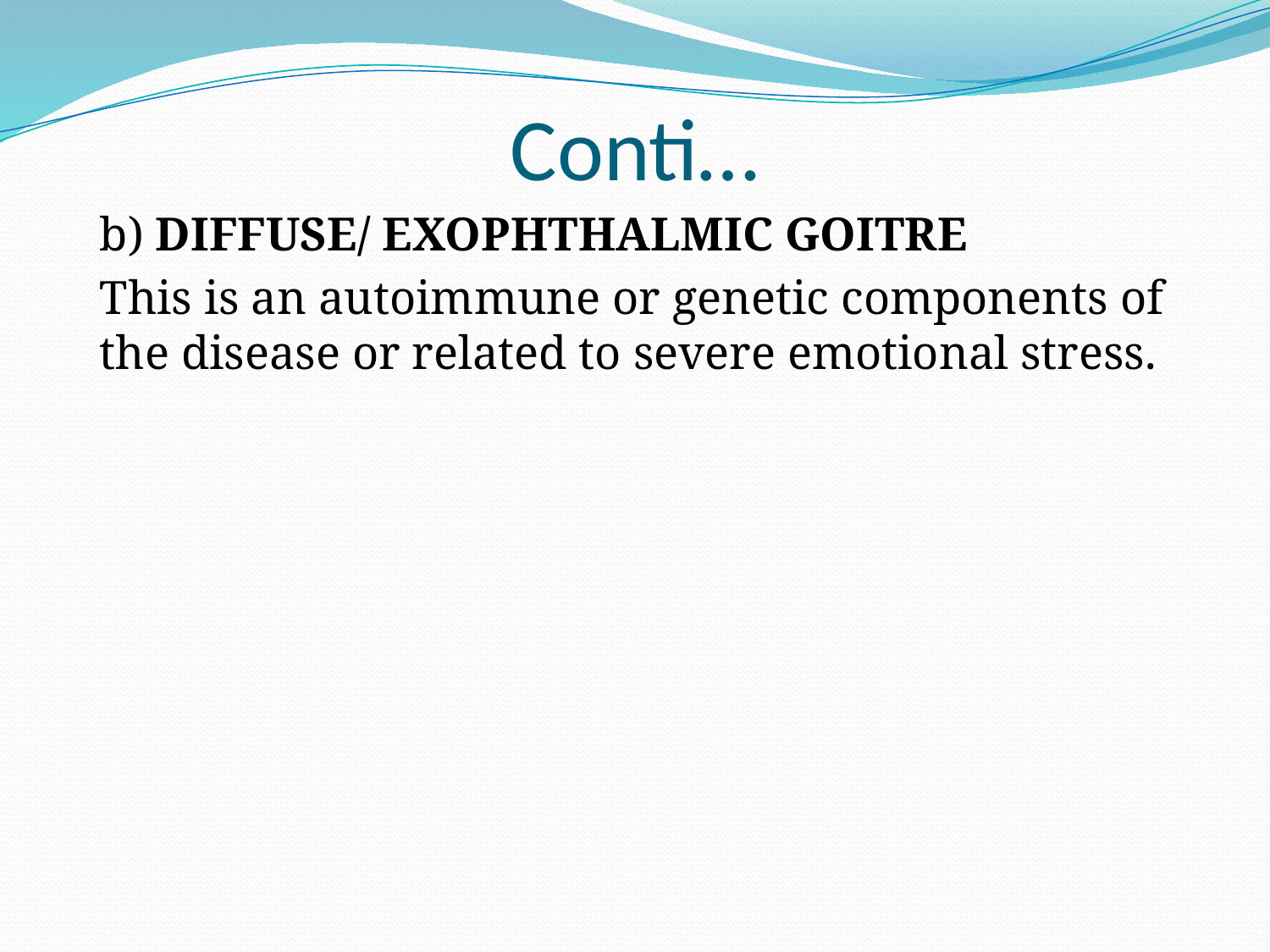

# Conti…
b) DIFFUSE/ EXOPHTHALMIC GOITRE
This is an autoimmune or genetic components of the disease or related to severe emotional stress.